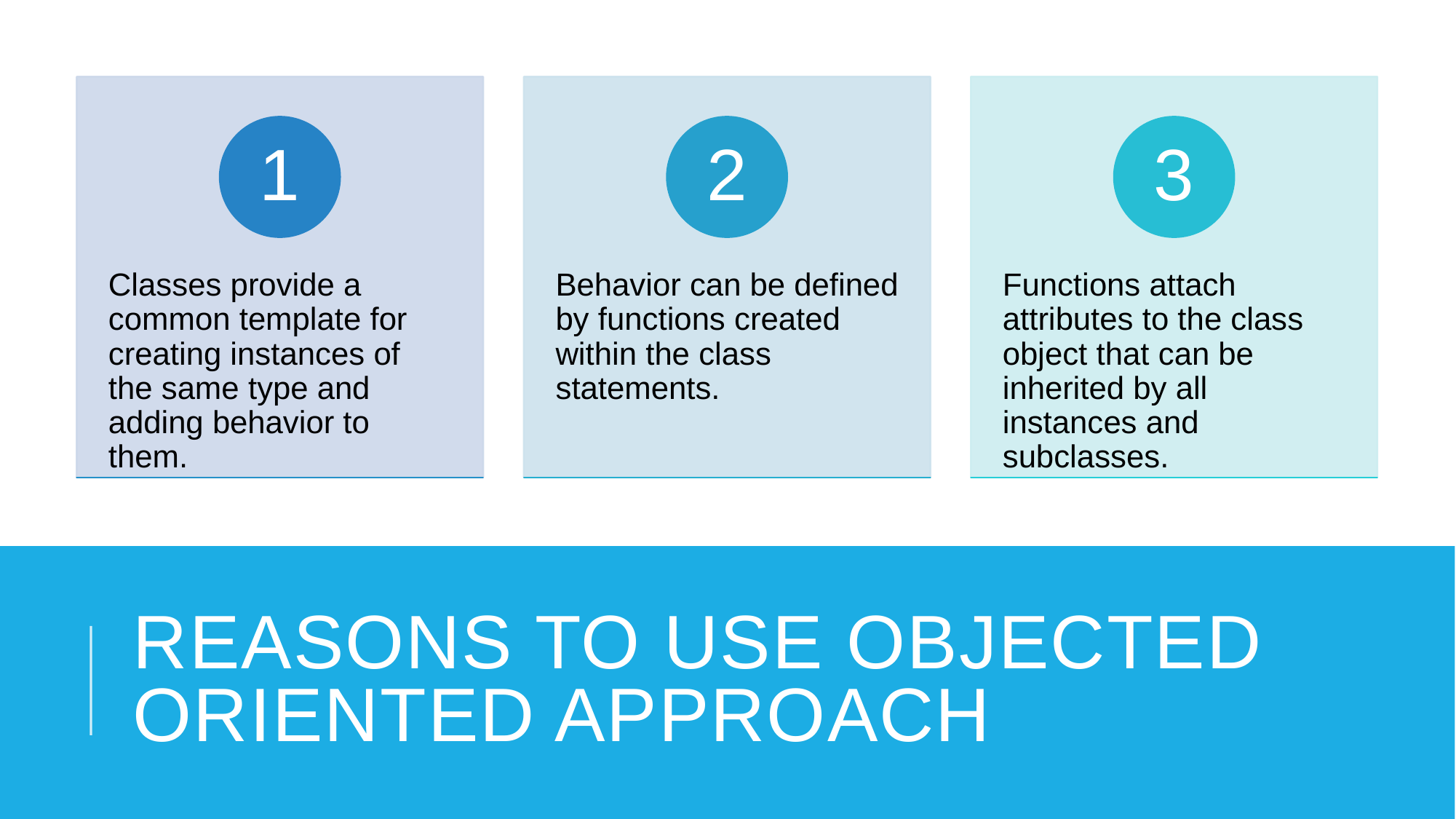

Classes provide a common template for creating instances of the same type and adding behavior to them.
1
Behavior can be defined by functions created within the class statements.
2
Functions attach attributes to the class object that can be inherited by all instances and subclasses.
3

# REASONS TO USE OBJECTED ORIENTED APPROACH